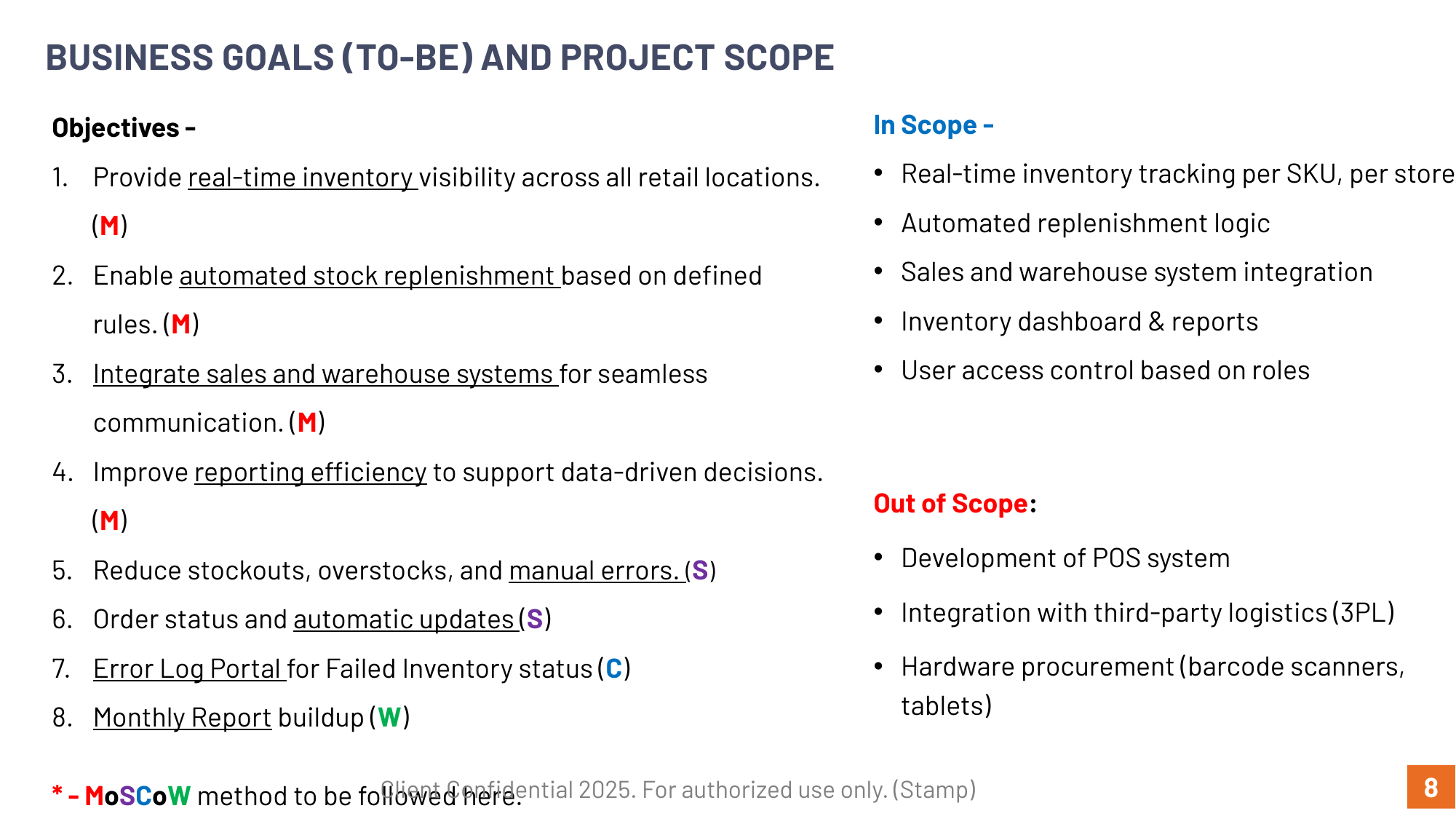

# BUSINESS GOALS (TO-BE) AND PROJECT SCOPE

In Scope -
Real-time inventory tracking per SKU, per store
Automated replenishment logic
Sales and warehouse system integration
Inventory dashboard & reports
User access control based on roles

Out of Scope:
Development of POS system
Integration with third-party logistics (3PL)
Hardware procurement (barcode scanners, tablets)
Objectives -
Provide real-time inventory visibility across all retail locations. (M)
Enable automated stock replenishment based on defined rules. (M)
Integrate sales and warehouse systems for seamless communication. (M)
Improve reporting efficiency to support data-driven decisions. (M)
Reduce stockouts, overstocks, and manual errors. (S)
Order status and automatic updates (S)
Error Log Portal for Failed Inventory status (C)
Monthly Report buildup (W)

* - MoSCoW method to be followed here.
M – Must Have; S – Should have; C – Could have; W – Would have
8
Client Confidential 2025. For authorized use only. (Stamp)